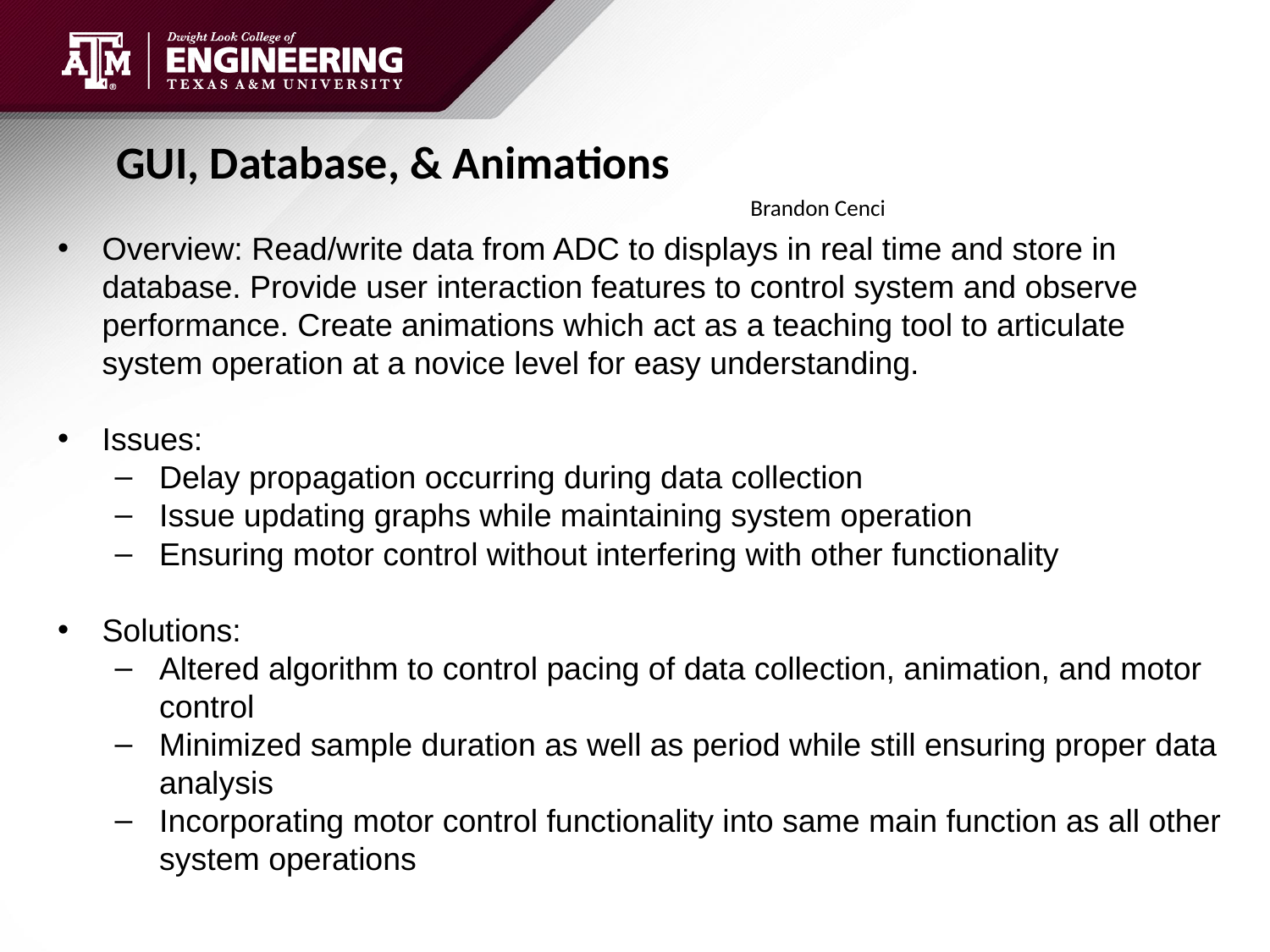

GUI, Database, & Animations						       	 Brandon Cenci

Overview: Read/write data from ADC to displays in real time and store in database. Provide user interaction features to control system and observe performance. Create animations which act as a teaching tool to articulate system operation at a novice level for easy understanding.

Issues:
Delay propagation occurring during data collection
Issue updating graphs while maintaining system operation
Ensuring motor control without interfering with other functionality

Solutions:
Altered algorithm to control pacing of data collection, animation, and motor control
Minimized sample duration as well as period while still ensuring proper data analysis
Incorporating motor control functionality into same main function as all other system operations